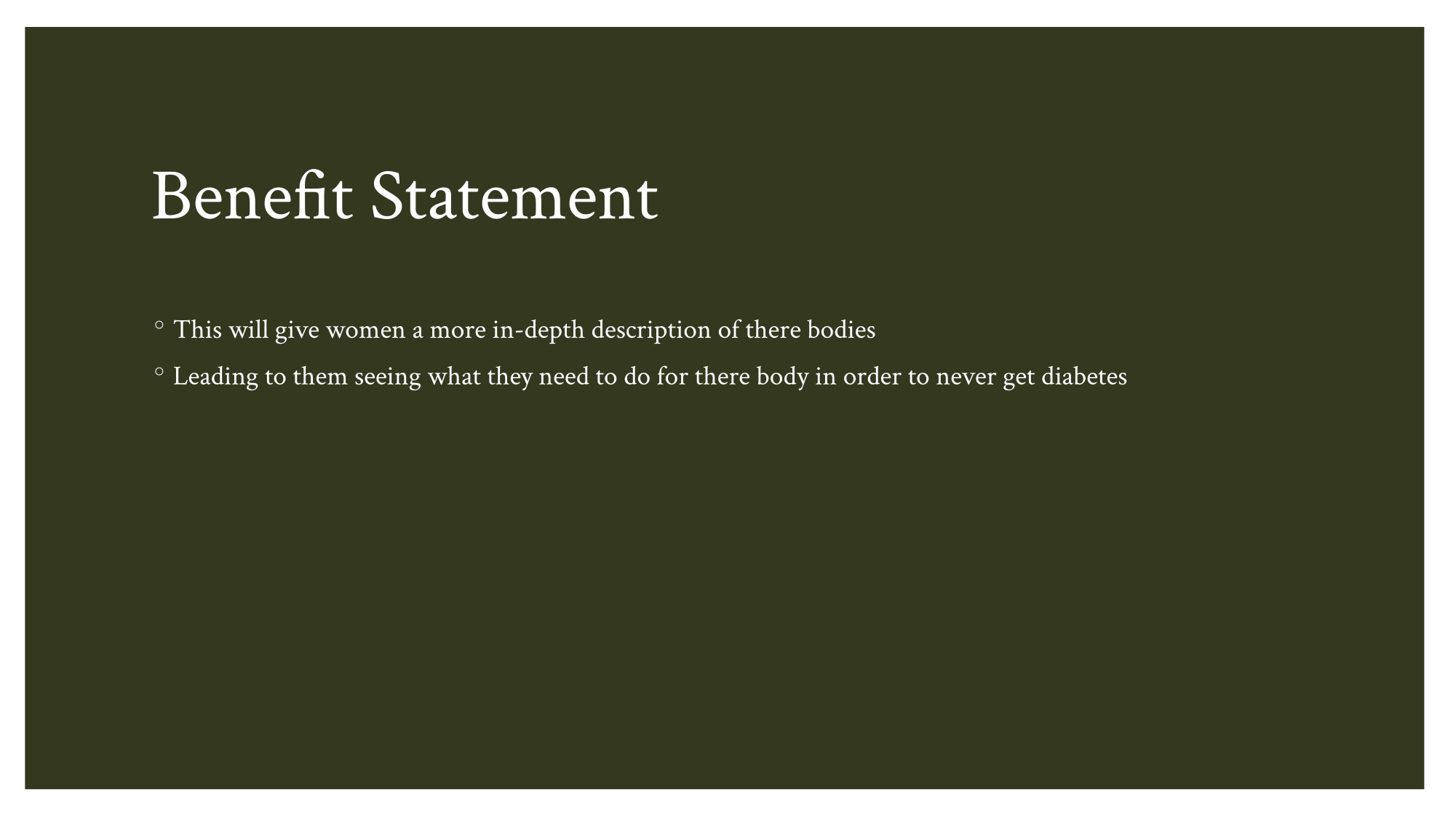

# Benefit Statement
This will give women a more in-depth description of there bodies
Leading to them seeing what they need to do for there body in order to never get diabetes